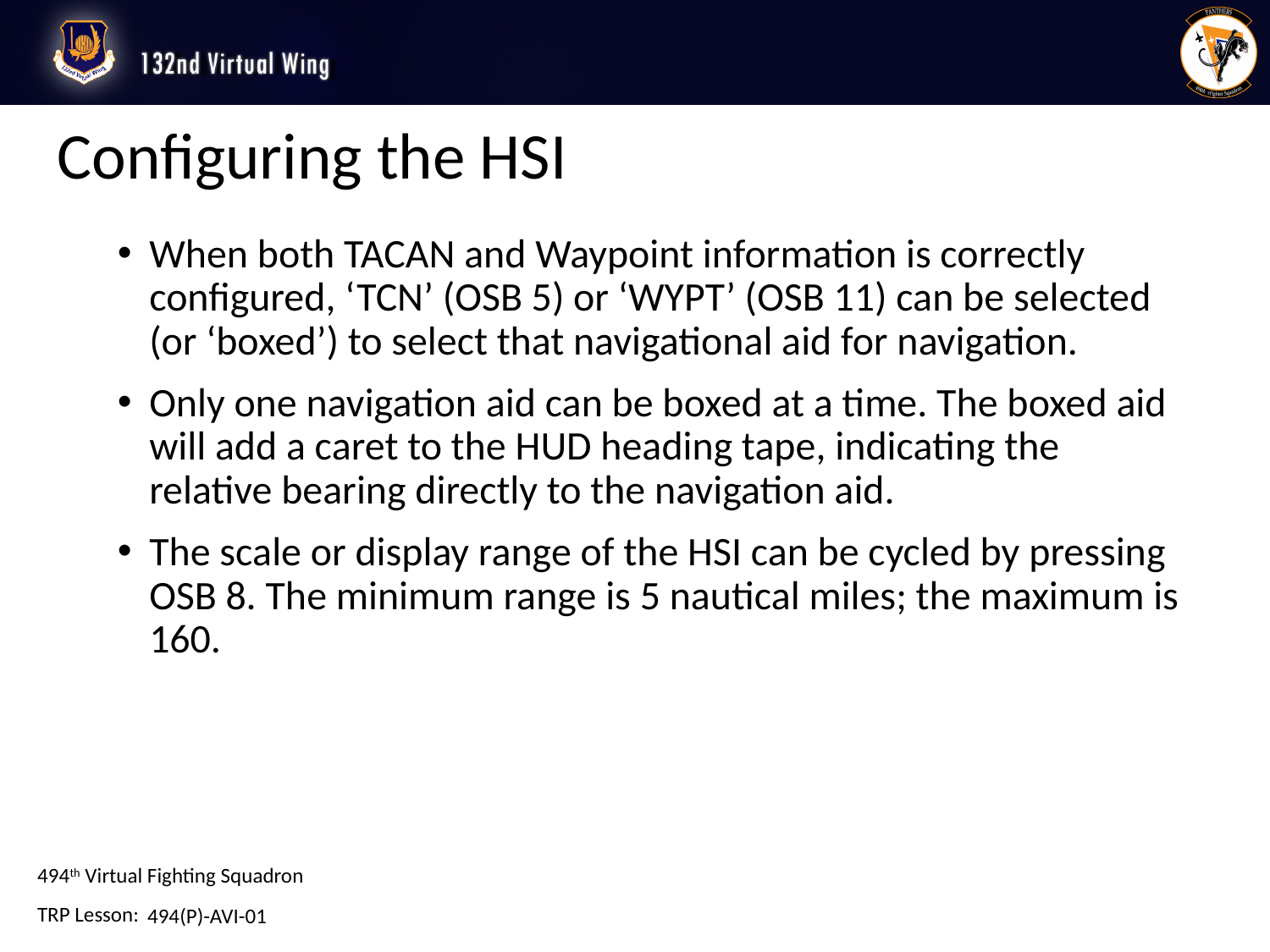

# Configuring the HSI
When both TACAN and Waypoint information is correctly configured, ‘TCN’ (OSB 5) or ‘WYPT’ (OSB 11) can be selected (or ‘boxed’) to select that navigational aid for navigation.
Only one navigation aid can be boxed at a time. The boxed aid will add a caret to the HUD heading tape, indicating the relative bearing directly to the navigation aid.
The scale or display range of the HSI can be cycled by pressing OSB 8. The minimum range is 5 nautical miles; the maximum is 160.

494(P)-AVI-01